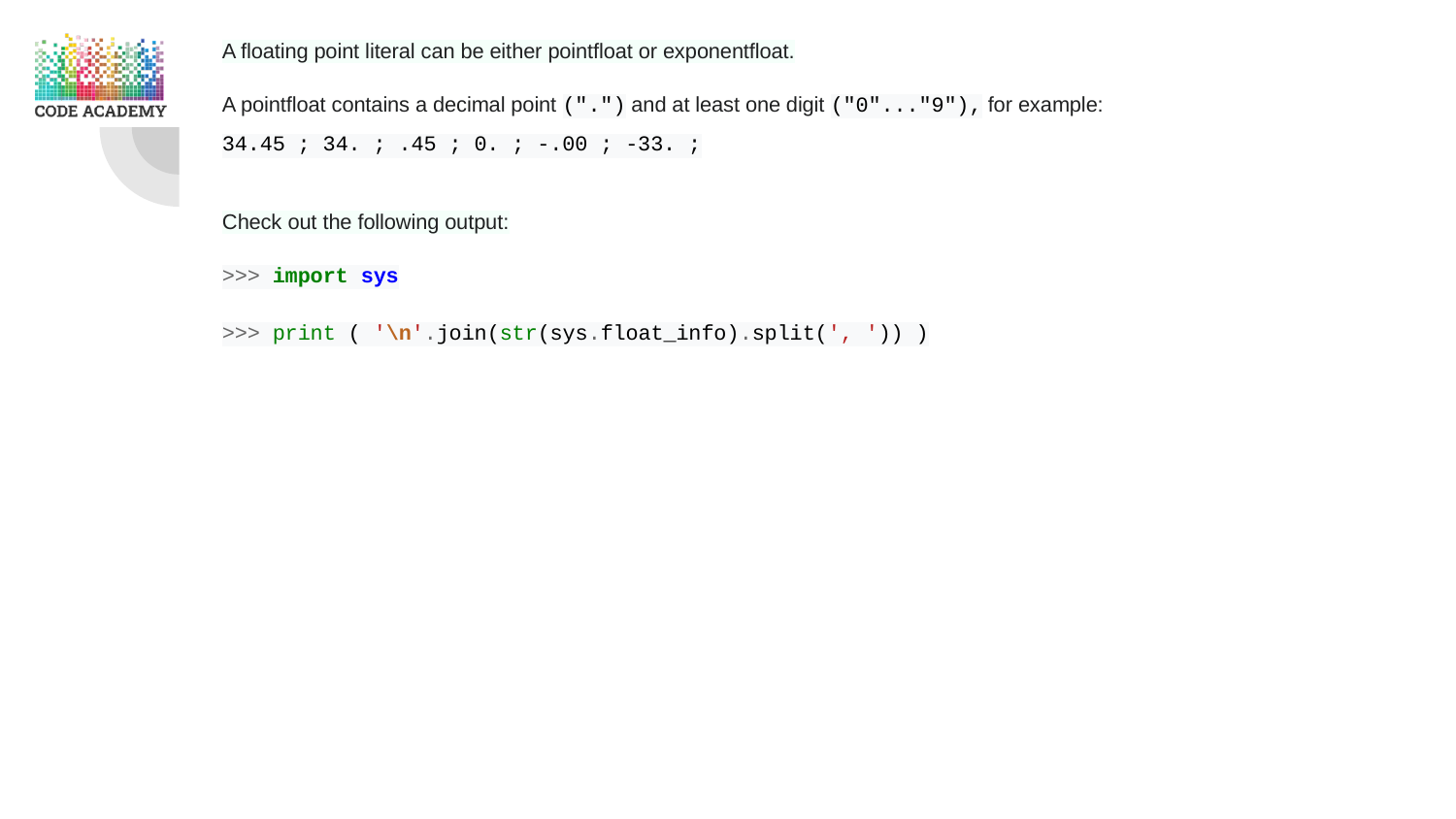

A floating point literal can be either pointfloat or exponentfloat.
A pointfloat contains a decimal point (".") and at least one digit ("0"..."9"), for example:
34.45 ; 34. ; .45 ; 0. ; -.00 ; -33. ;

Check out the following output:
>>> import sys
>>> print ( '\n'.join(str(sys.float_info).split(', ')) )